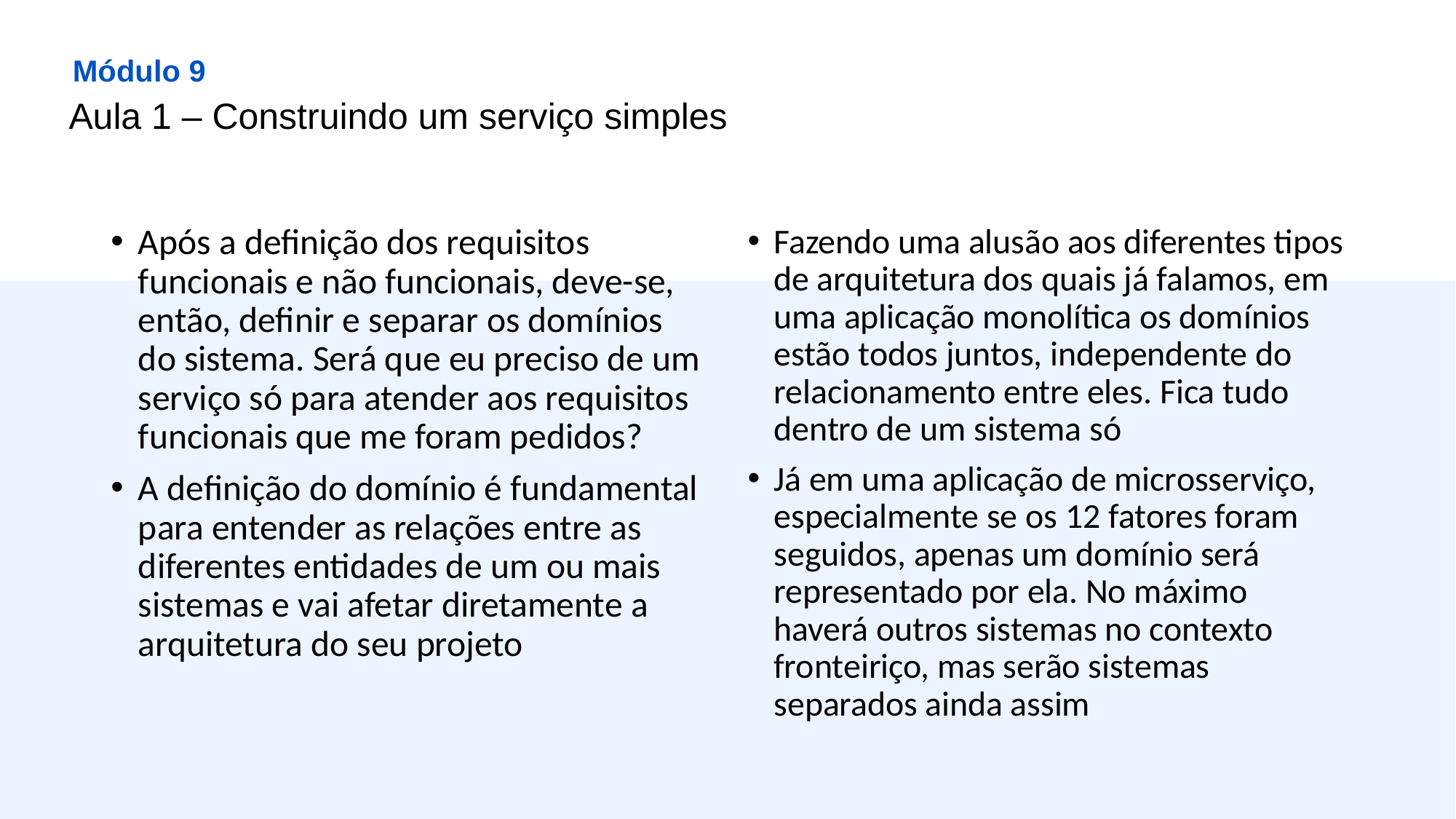

Módulo 9
Aula 1 – Construindo um serviço simples
Após a definição dos requisitos funcionais e não funcionais, deve-se, então, definir e separar os domínios do sistema. Será que eu preciso de um serviço só para atender aos requisitos funcionais que me foram pedidos?
A definição do domínio é fundamental para entender as relações entre as diferentes entidades de um ou mais sistemas e vai afetar diretamente a arquitetura do seu projeto
Fazendo uma alusão aos diferentes tipos de arquitetura dos quais já falamos, em uma aplicação monolítica os domínios estão todos juntos, independente do relacionamento entre eles. Fica tudo dentro de um sistema só
Já em uma aplicação de microsserviço, especialmente se os 12 fatores foram seguidos, apenas um domínio será representado por ela. No máximo haverá outros sistemas no contexto fronteiriço, mas serão sistemas separados ainda assim